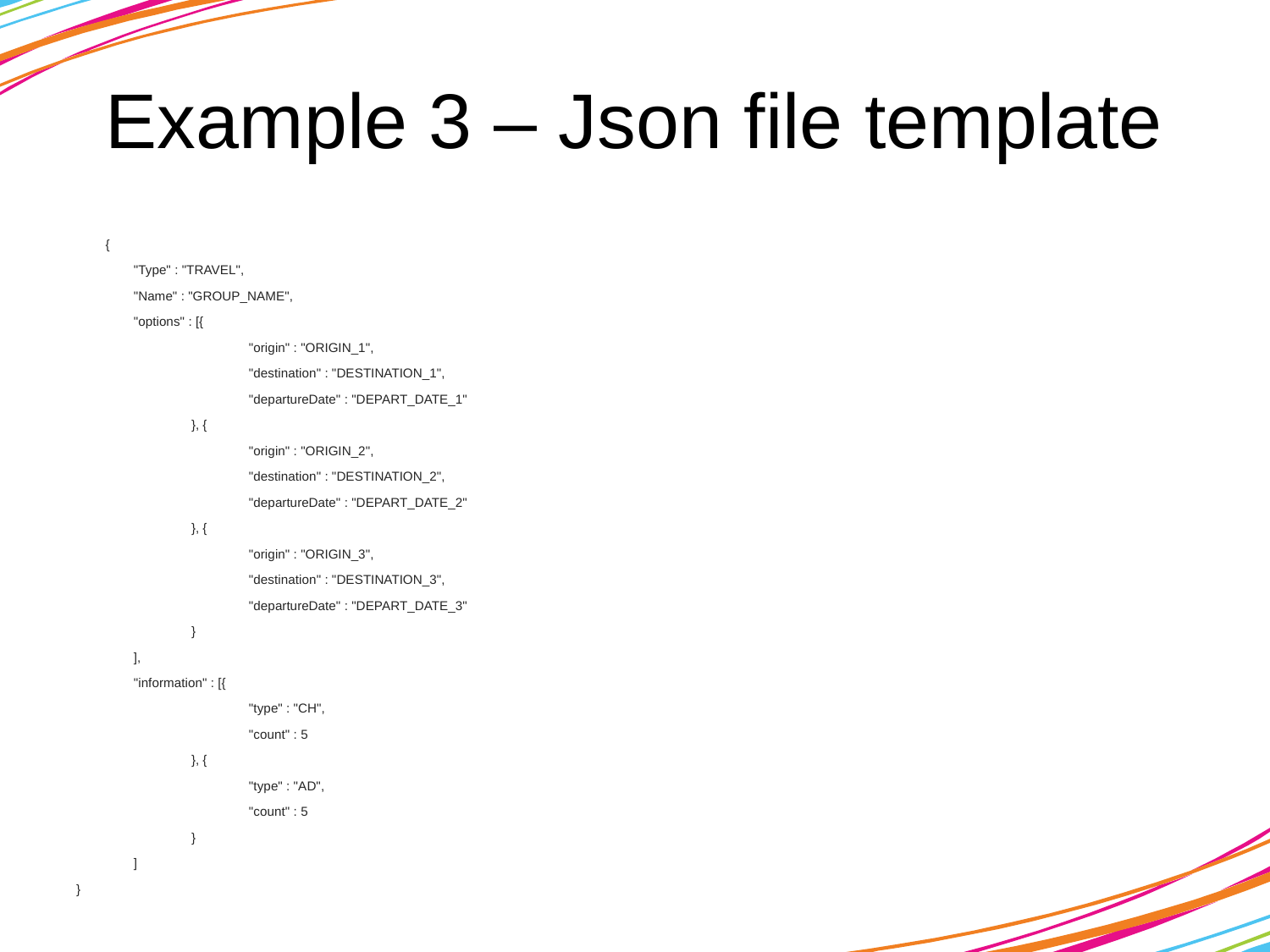

# Example 3 – Json file template
	{
                "Type" : "TRAVEL",
                "Name" : "GROUP_NAME",
                "options" : [{
                                                "origin" : "ORIGIN_1",
                                                "destination" : "DESTINATION_1",
                                                "departureDate" : "DEPART_DATE_1"
                                }, {
                                                "origin" : "ORIGIN_2",
                                                "destination" : "DESTINATION_2",
                                                "departureDate" : "DEPART_DATE_2"
                                }, {
                                                "origin" : "ORIGIN_3",
                                                "destination" : "DESTINATION_3",
                                                "departureDate" : "DEPART_DATE_3"
                                }
                ],
                "information" : [{
                                                "type" : "CH",
                                                "count" : 5
                                }, {
                                                "type" : "AD",
                                                "count" : 5
                                }
                ]
}